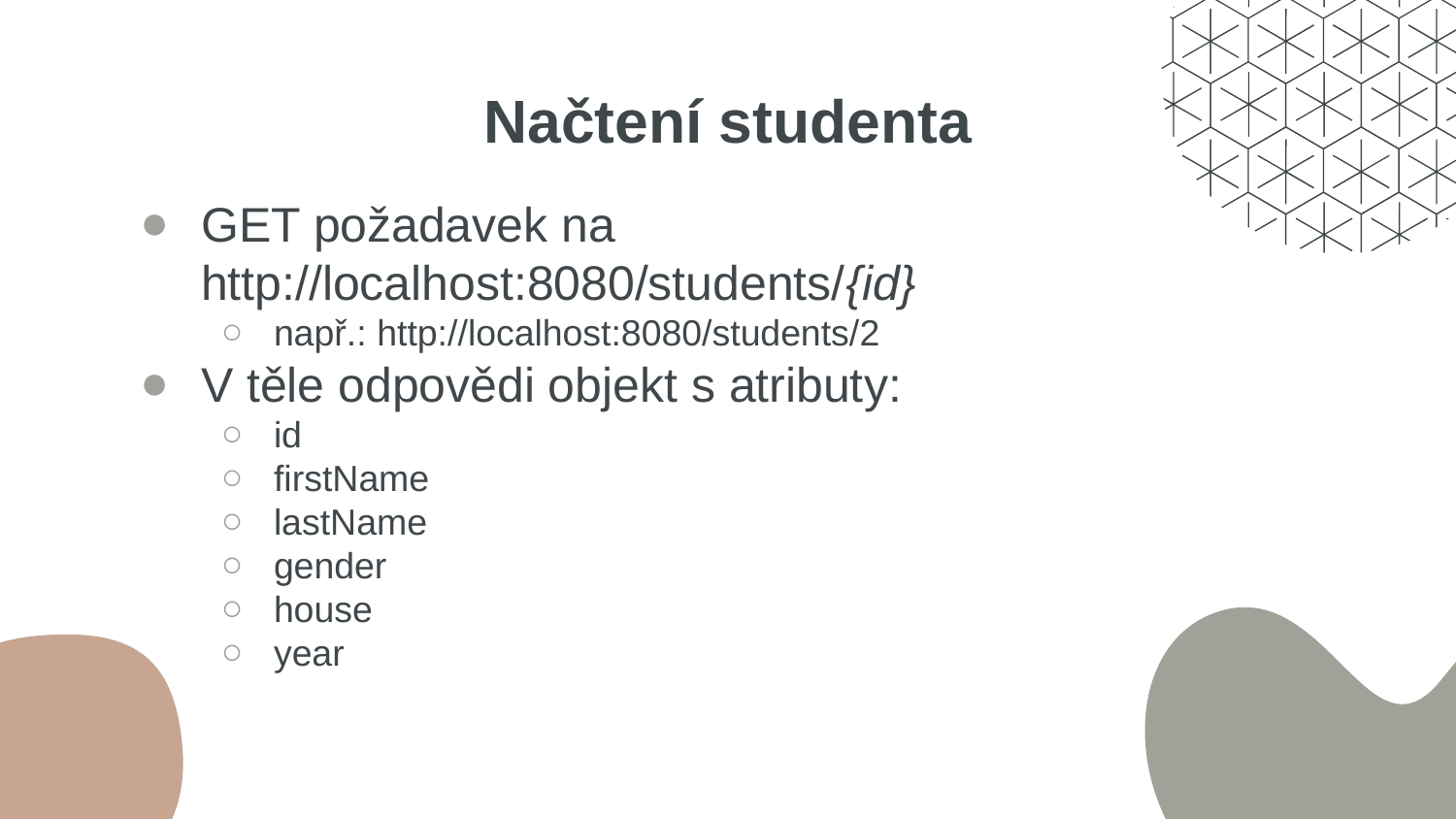

# Načtení studenta
GET požadavek na http://localhost:8080/students/{id}
např.: http://localhost:8080/students/2
V těle odpovědi objekt s atributy:
id
firstName
lastName
gender
house
year